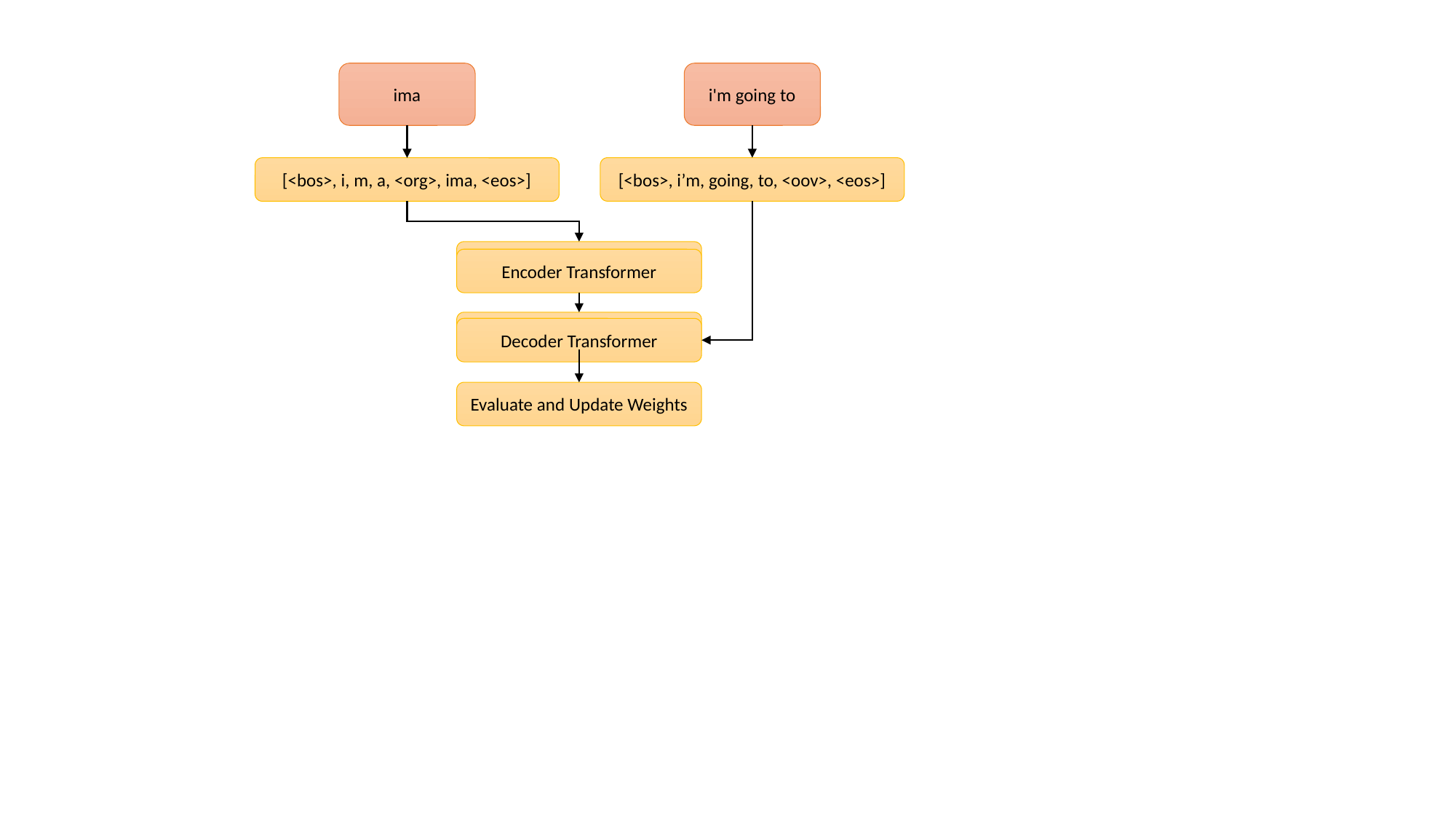

ima
i'm going to
[<bos>, i’m, going, to, <oov>, <eos>]
[<bos>, i, m, a, <org>, ima, <eos>]
Transformer
Encoder Transformer
Transformer
Decoder Transformer
Evaluate and Update Weights